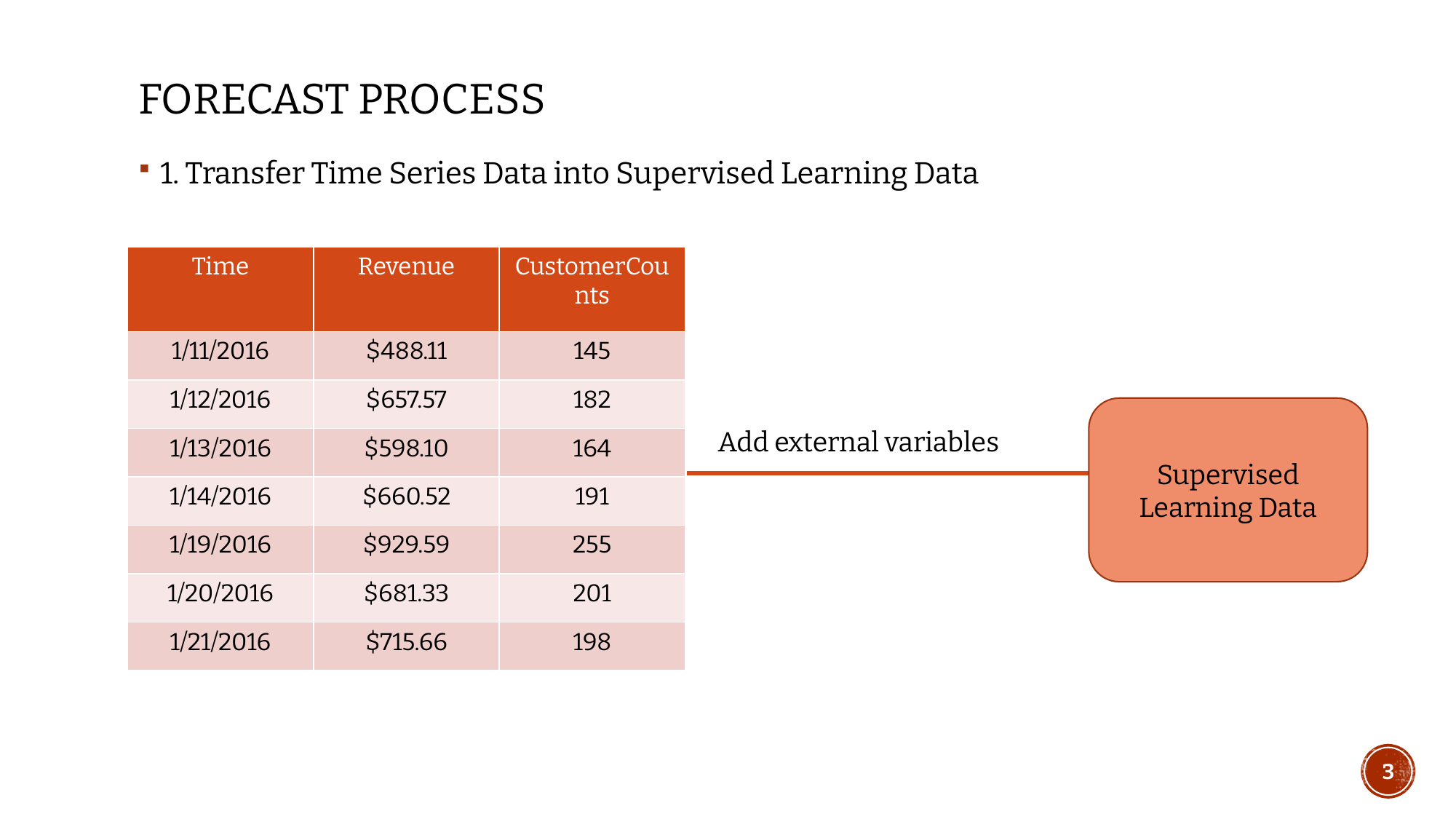

# Forecast Process
1. Transfer Time Series Data into Supervised Learning Data

| Time | Revenue | CustomerCounts |
| --- | --- | --- |
| 1/11/2016 | $488.11 | 145 |
| 1/12/2016 | $657.57 | 182 |
| 1/13/2016 | $598.10 | 164 |
| 1/14/2016 | $660.52 | 191 |
| 1/19/2016 | $929.59 | 255 |
| 1/20/2016 | $681.33 | 201 |
| 1/21/2016 | $715.66 | 198 |
Supervised Learning Data
Add external variables
3